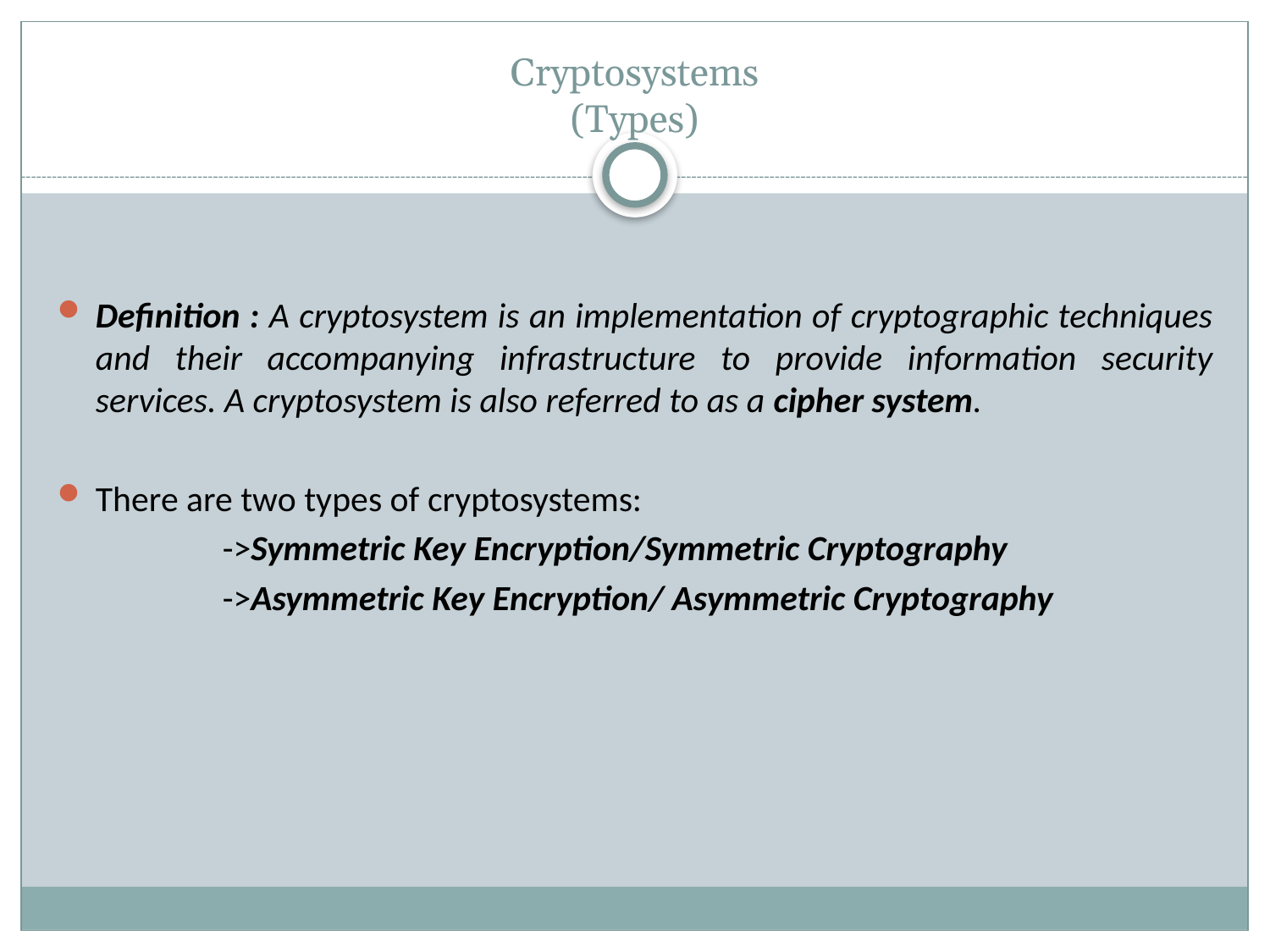

# Cryptosystems (Types)
Definition : A cryptosystem is an implementation of cryptographic techniques and their accompanying infrastructure to provide information security services. A cryptosystem is also referred to as a cipher system.

There are two types of cryptosystems:
		->Symmetric Key Encryption/Symmetric Cryptography
		->Asymmetric Key Encryption/ Asymmetric Cryptography